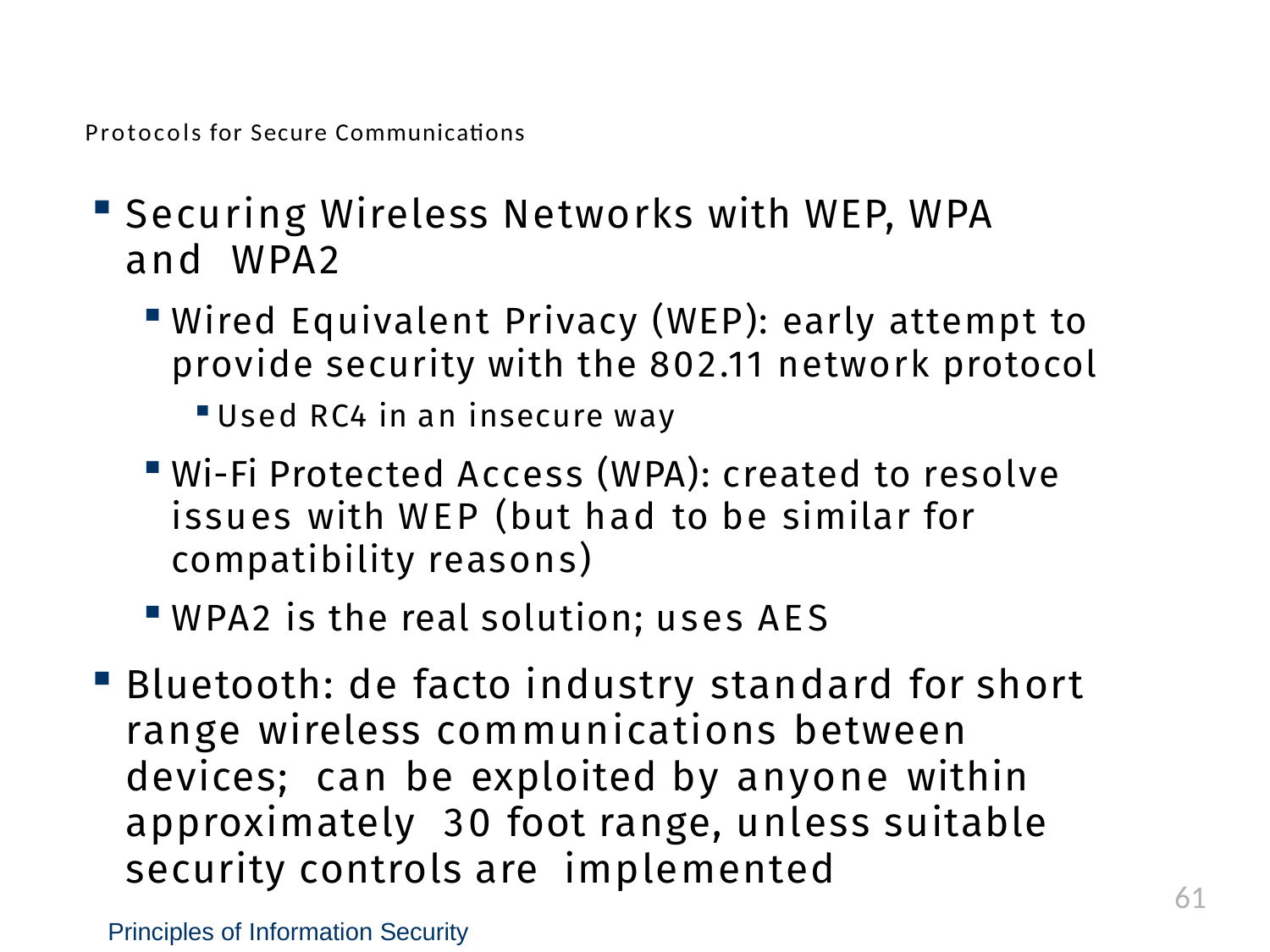

# Protocols for Secure Communications
Securing Wireless Networks with WEP, WPA and  WPA2
Wired Equivalent Privacy (WEP): early attempt to  provide security with the 802.11 network protocol
Used RC4 in an insecure way
Wi-Fi Protected Access (WPA): created to resolve  issues with WEP (but had to be similar for  compatibility reasons)
WPA2 is the real solution; uses AES
Bluetooth: de facto industry standard for short  range wireless communications between devices;  can be exploited by anyone within approximately  30 foot range, unless suitable security controls are  implemented
61
Principles of Information Security